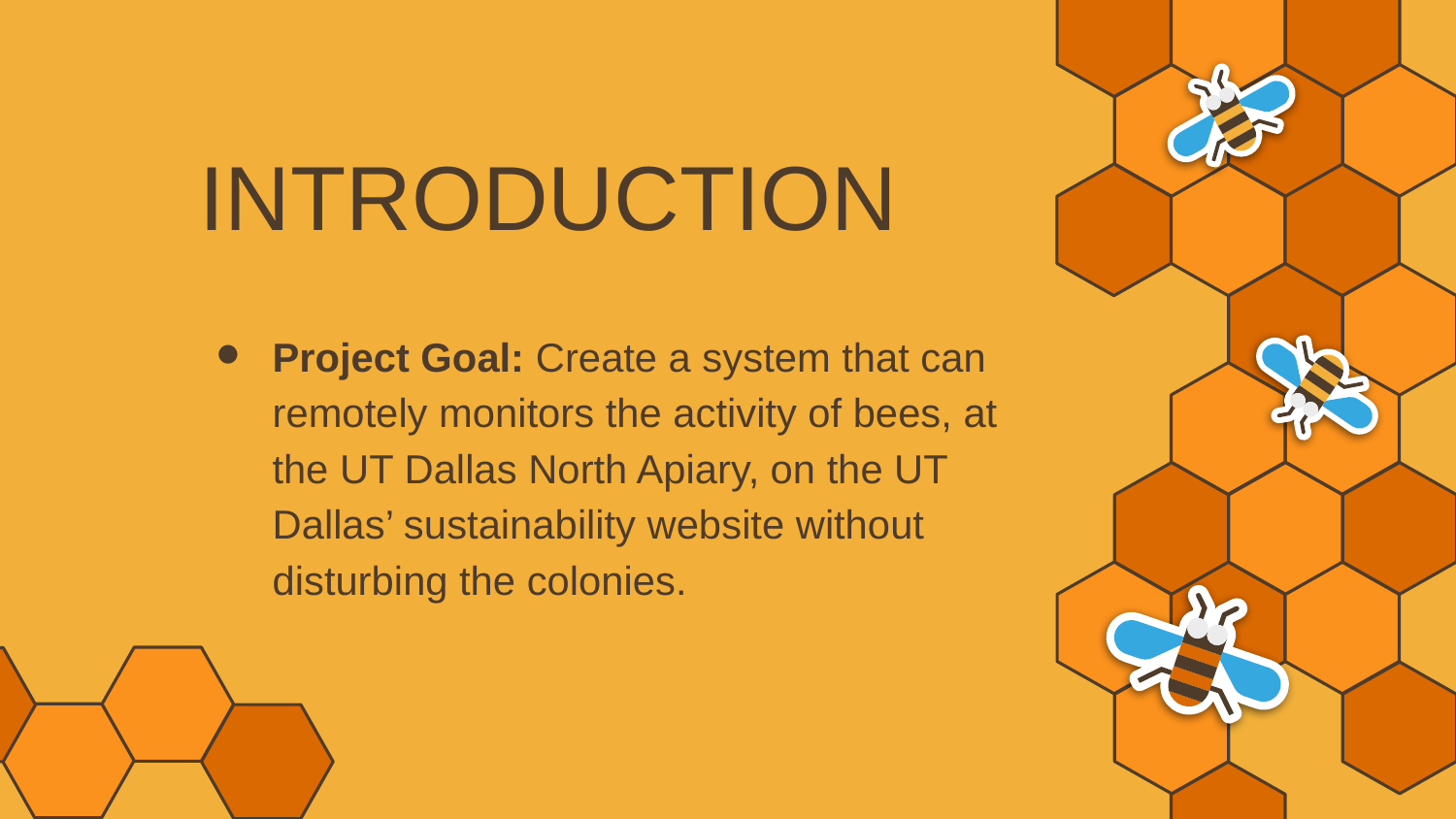

# INTRODUCTION
Project Goal: Create a system that can remotely monitors the activity of bees, at the UT Dallas North Apiary, on the UT Dallas’ sustainability website without disturbing the colonies.